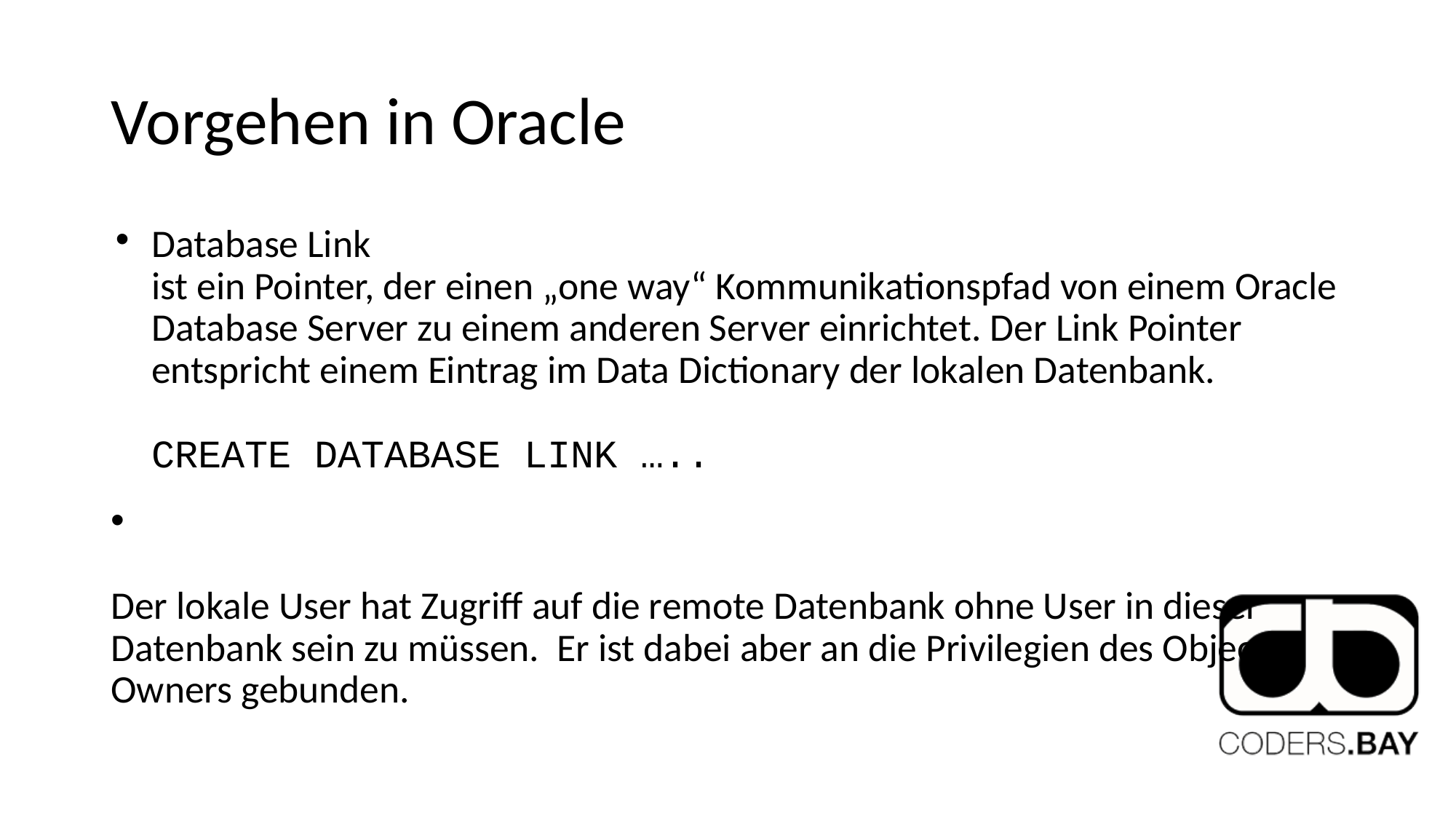

# Vorgehen in Oracle
Database Link
ist ein Pointer, der einen „one way“ Kommunikationspfad von einem Oracle Database Server zu einem anderen Server einrichtet. Der Link Pointer entspricht einem Eintrag im Data Dictionary der lokalen Datenbank.
CREATE DATABASE LINK …..
Der lokale User hat Zugriff auf die remote Datenbank ohne User in dieser Datenbank sein zu müssen.  Er ist dabei aber an die Privilegien des Object Owners gebunden.